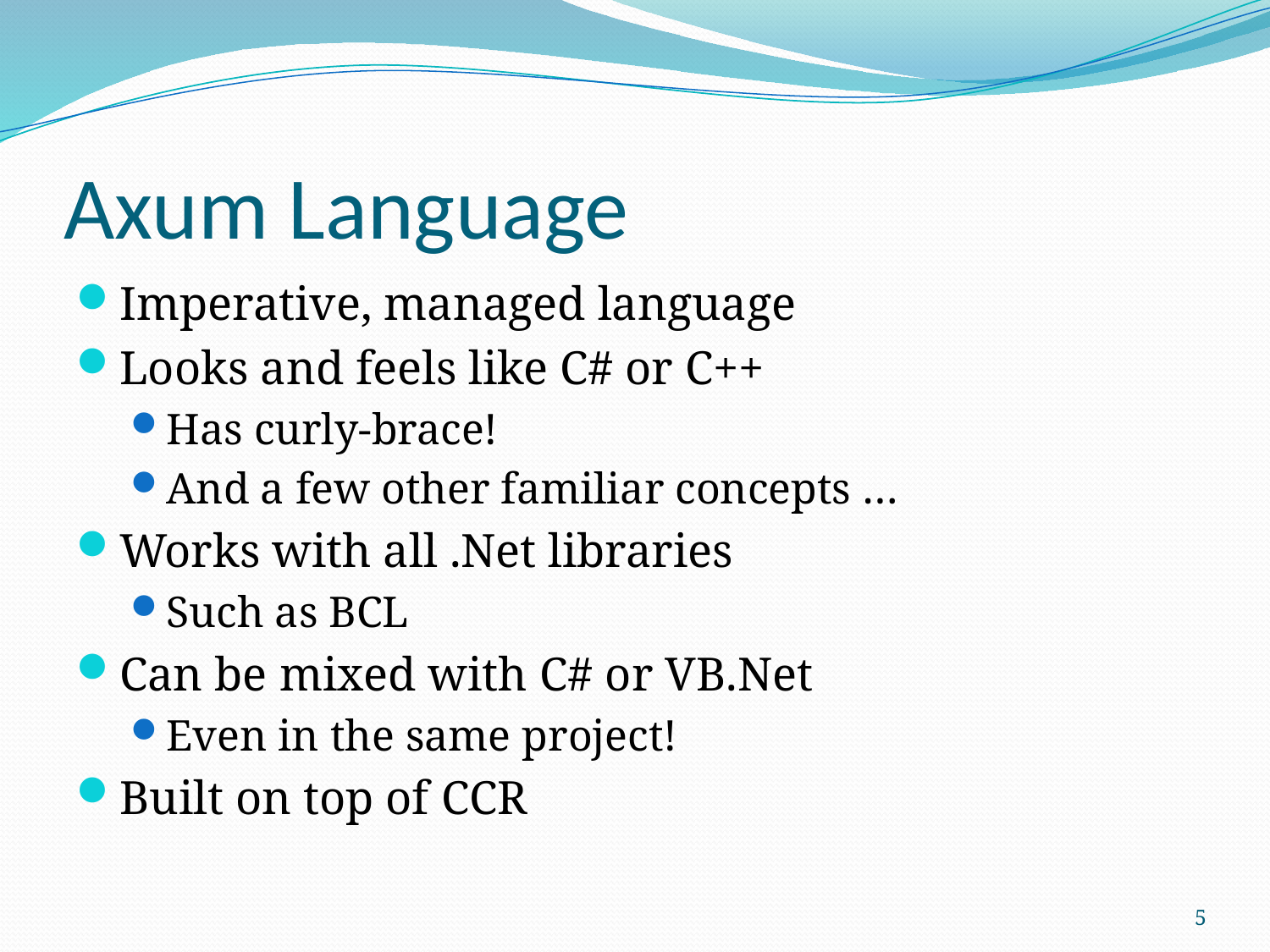

# Axum Language
Imperative, managed language
Looks and feels like C# or C++
Has curly-brace!
And a few other familiar concepts …
Works with all .Net libraries
Such as BCL
Can be mixed with C# or VB.Net
Even in the same project!
Built on top of CCR
5